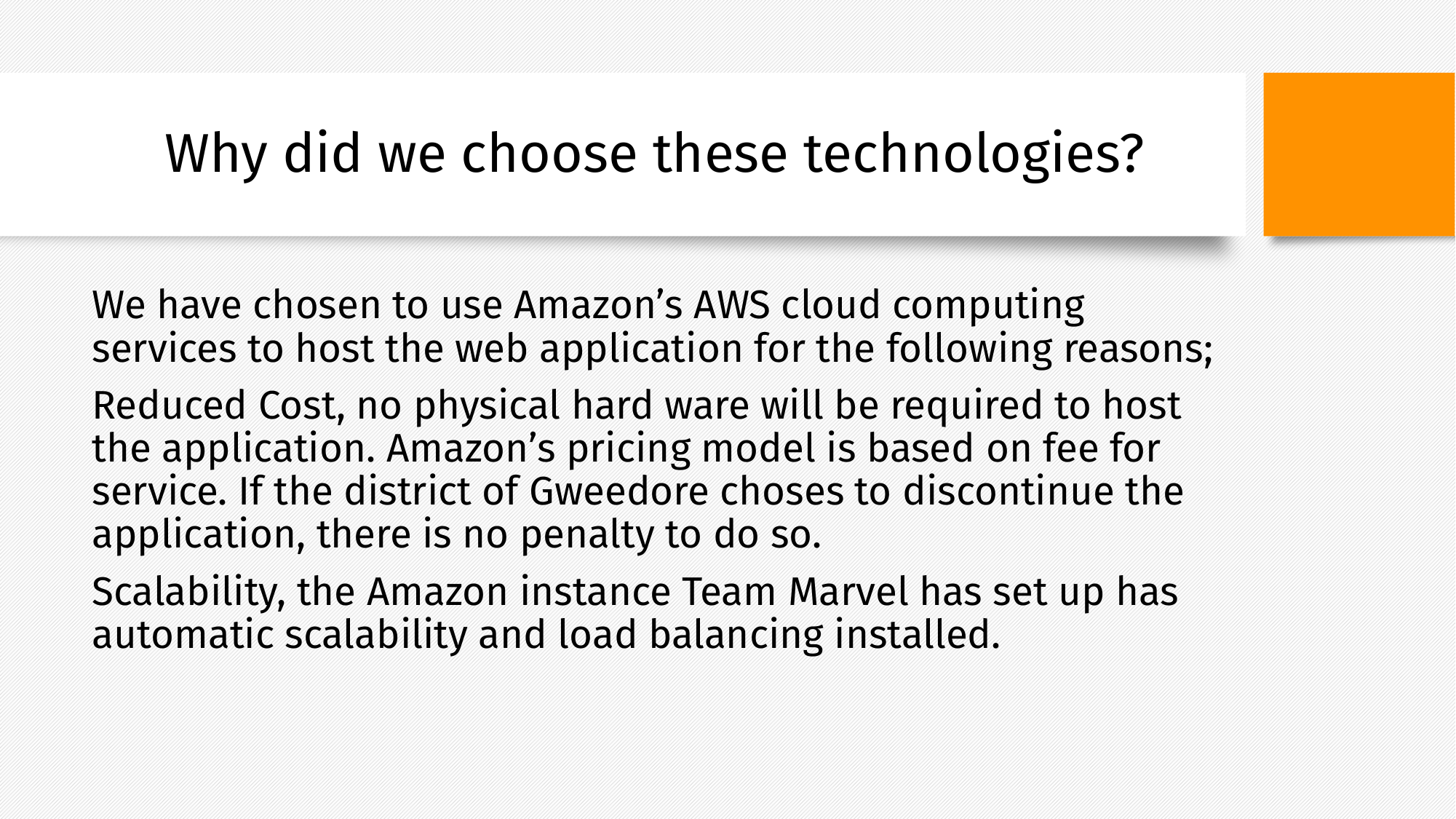

# Why did we choose these technologies?
We have chosen to use Amazon’s AWS cloud computing services to host the web application for the following reasons;
Reduced Cost, no physical hard ware will be required to host the application. Amazon’s pricing model is based on fee for service. If the district of Gweedore choses to discontinue the application, there is no penalty to do so.
Scalability, the Amazon instance Team Marvel has set up has automatic scalability and load balancing installed.